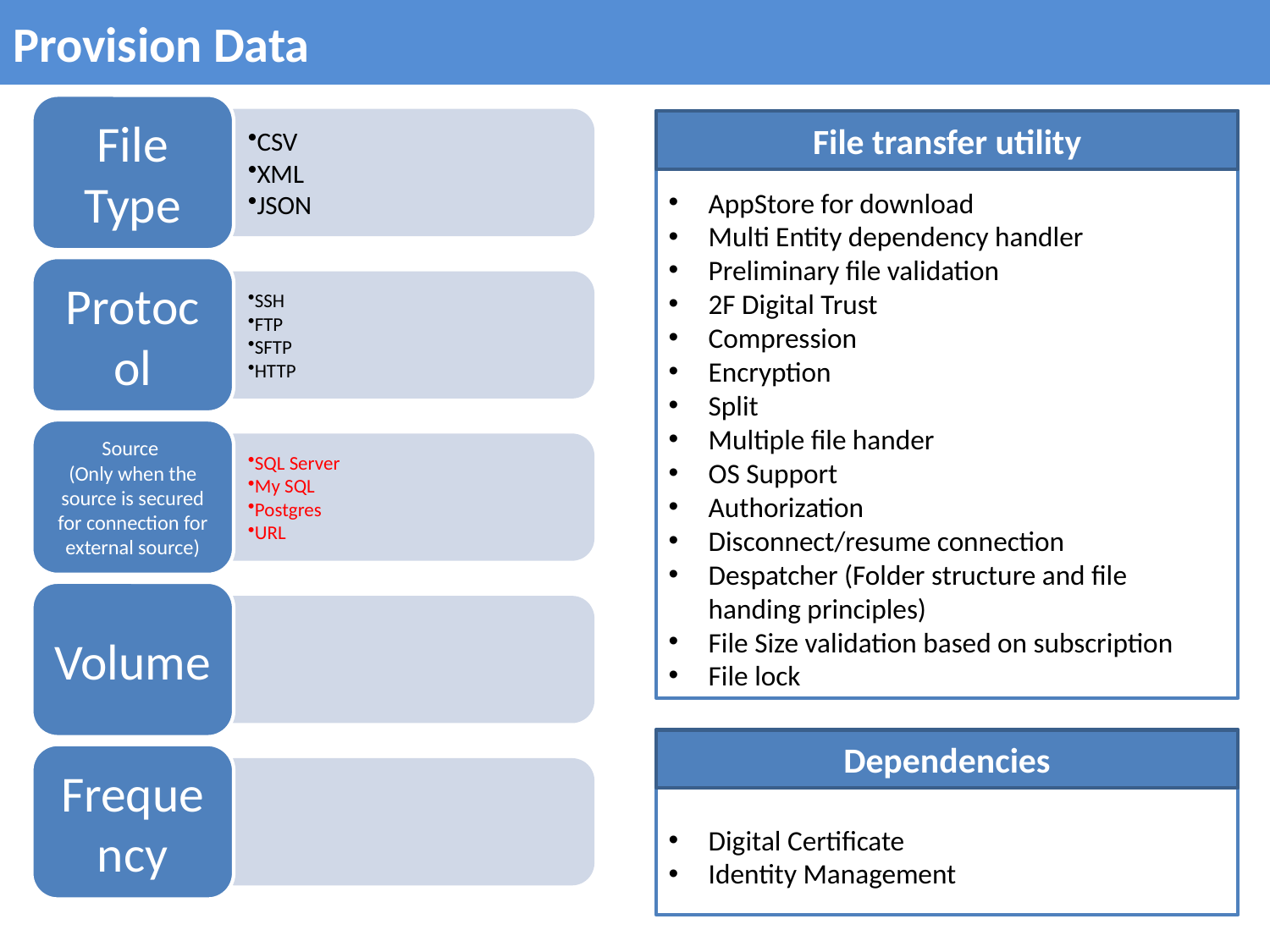

# Provision Data
File Type
CSV
Protocol
SSH
Source
(Only when the source is secured for connection for external source)
SQL Server
XML
JSON
FTP
SFTP
HTTP
My SQL
Postgres
URL
Volume
Frequency

AppStore for download
Multi Entity dependency handler
Preliminary file validation
2F Digital Trust
Compression
Encryption
Split
Multiple file hander
OS Support
Authorization
Disconnect/resume connection
Despatcher (Folder structure and file handing principles)
File Size validation based on subscription
File lock
File transfer utility

Digital Certificate
Identity Management
Dependencies